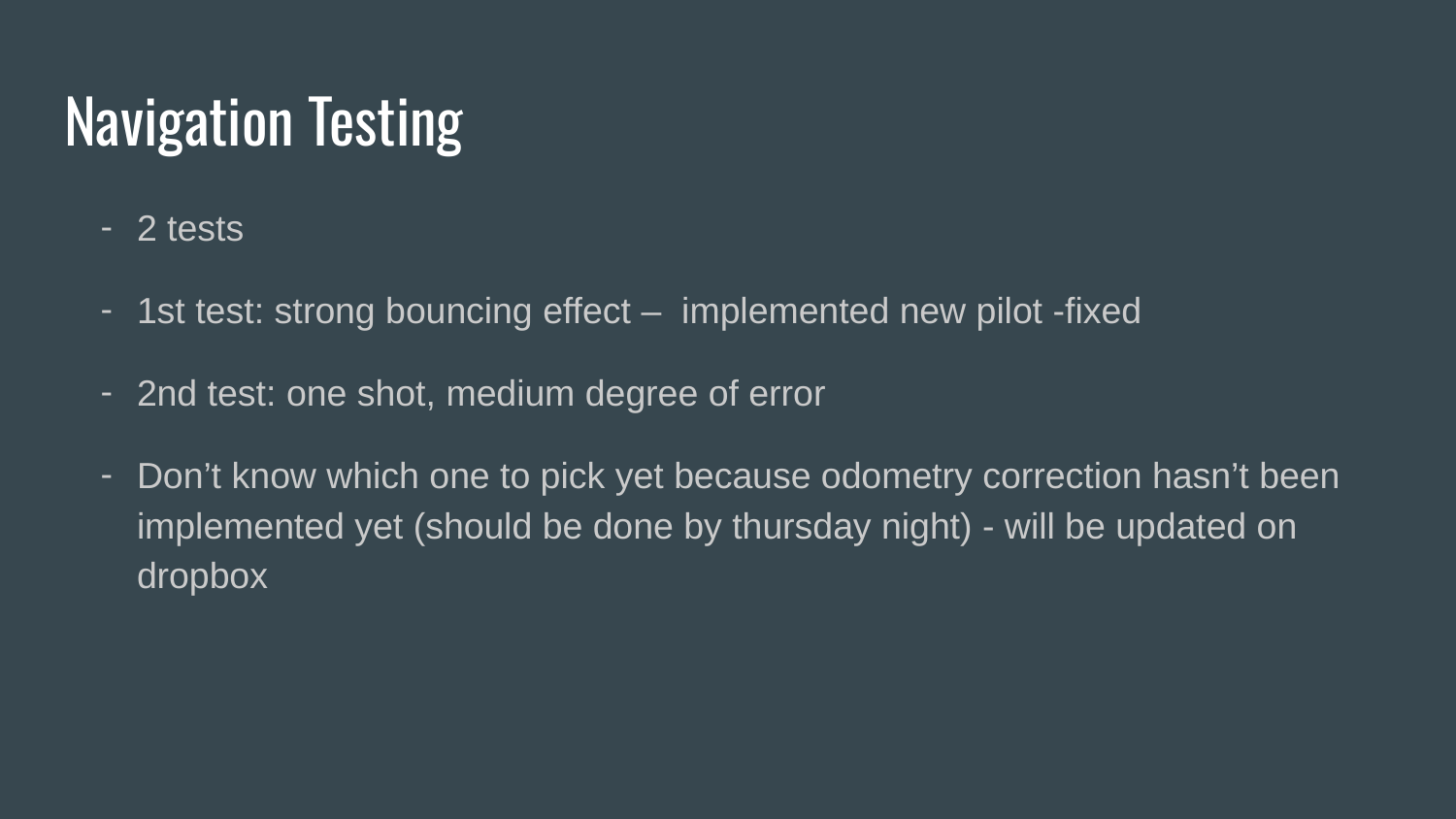

# Navigation Testing
2 tests
1st test: strong bouncing effect –  implemented new pilot -fixed
2nd test: one shot, medium degree of error
Don’t know which one to pick yet because odometry correction hasn’t been implemented yet (should be done by thursday night) - will be updated on dropbox